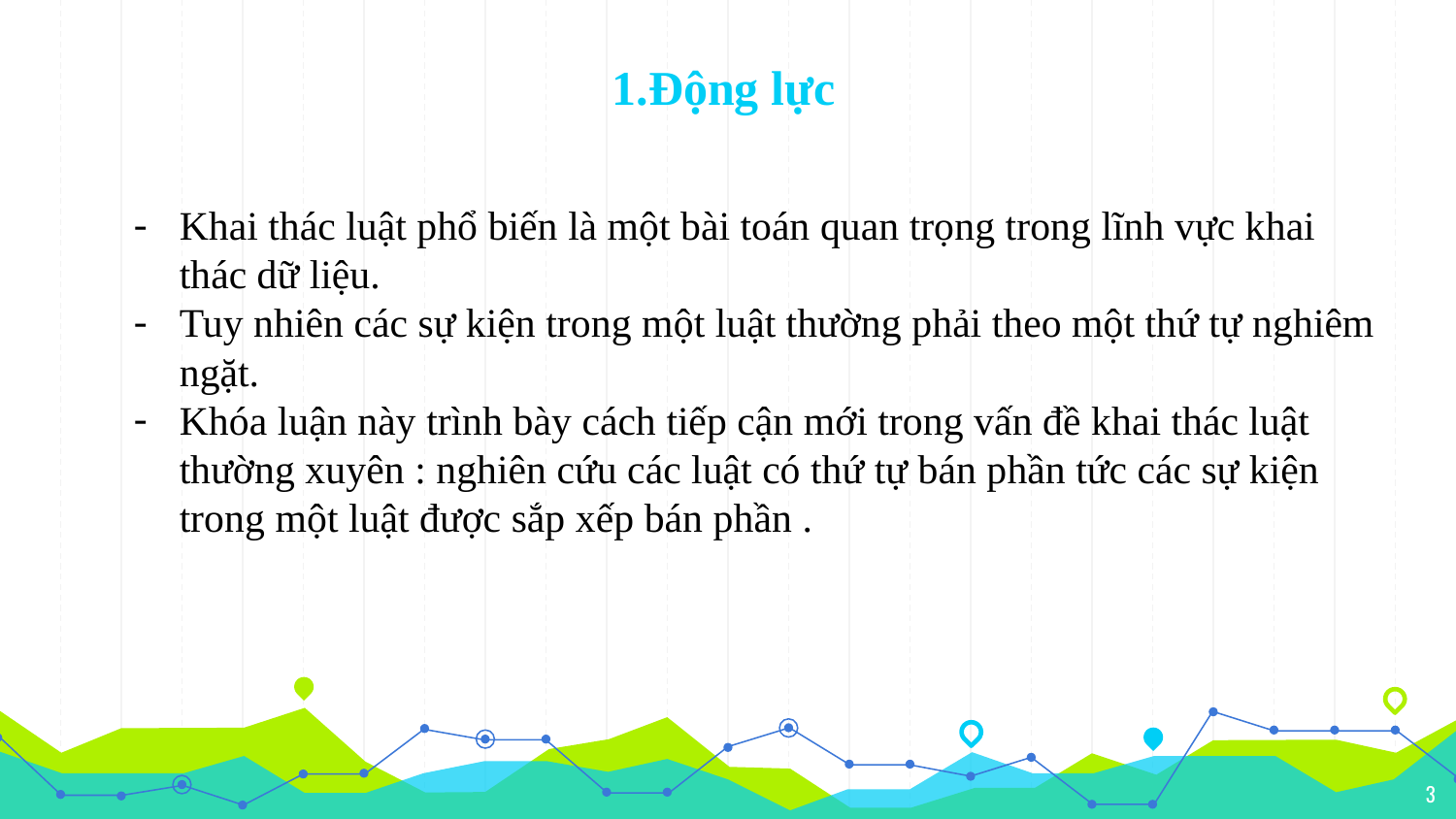

# 1.Động lực
Khai thác luật phổ biến là một bài toán quan trọng trong lĩnh vực khai thác dữ liệu.
Tuy nhiên các sự kiện trong một luật thường phải theo một thứ tự nghiêm ngặt.
Khóa luận này trình bày cách tiếp cận mới trong vấn đề khai thác luật thường xuyên : nghiên cứu các luật có thứ tự bán phần tức các sự kiện trong một luật được sắp xếp bán phần .

3